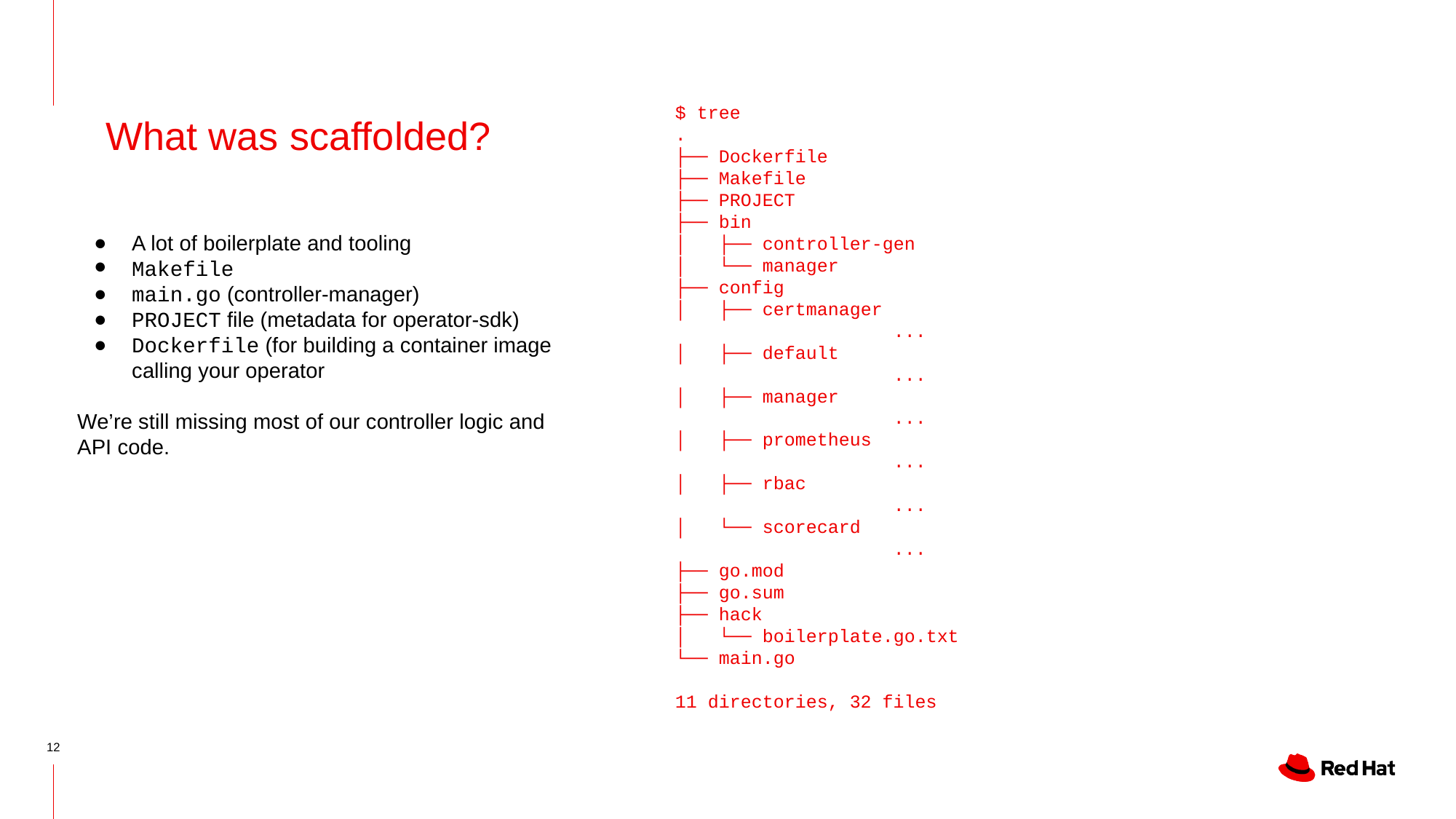

# $ tree
.
├── Dockerfile
├── Makefile
├── PROJECT
├── bin
│   ├── controller-gen
│   └── manager
├── config
│   ├── certmanager
		...
│   ├── default
		...
│   ├── manager
		...
│   ├── prometheus
		...
│   ├── rbac
		...
│   └── scorecard
		...
├── go.mod
├── go.sum
├── hack
│   └── boilerplate.go.txt
└── main.go

11 directories, 32 files

What was scaffolded?
A lot of boilerplate and tooling
Makefile
main.go (controller-manager)
PROJECT file (metadata for operator-sdk)
Dockerfile (for building a container image calling your operator

We’re still missing most of our controller logic and API code.

12